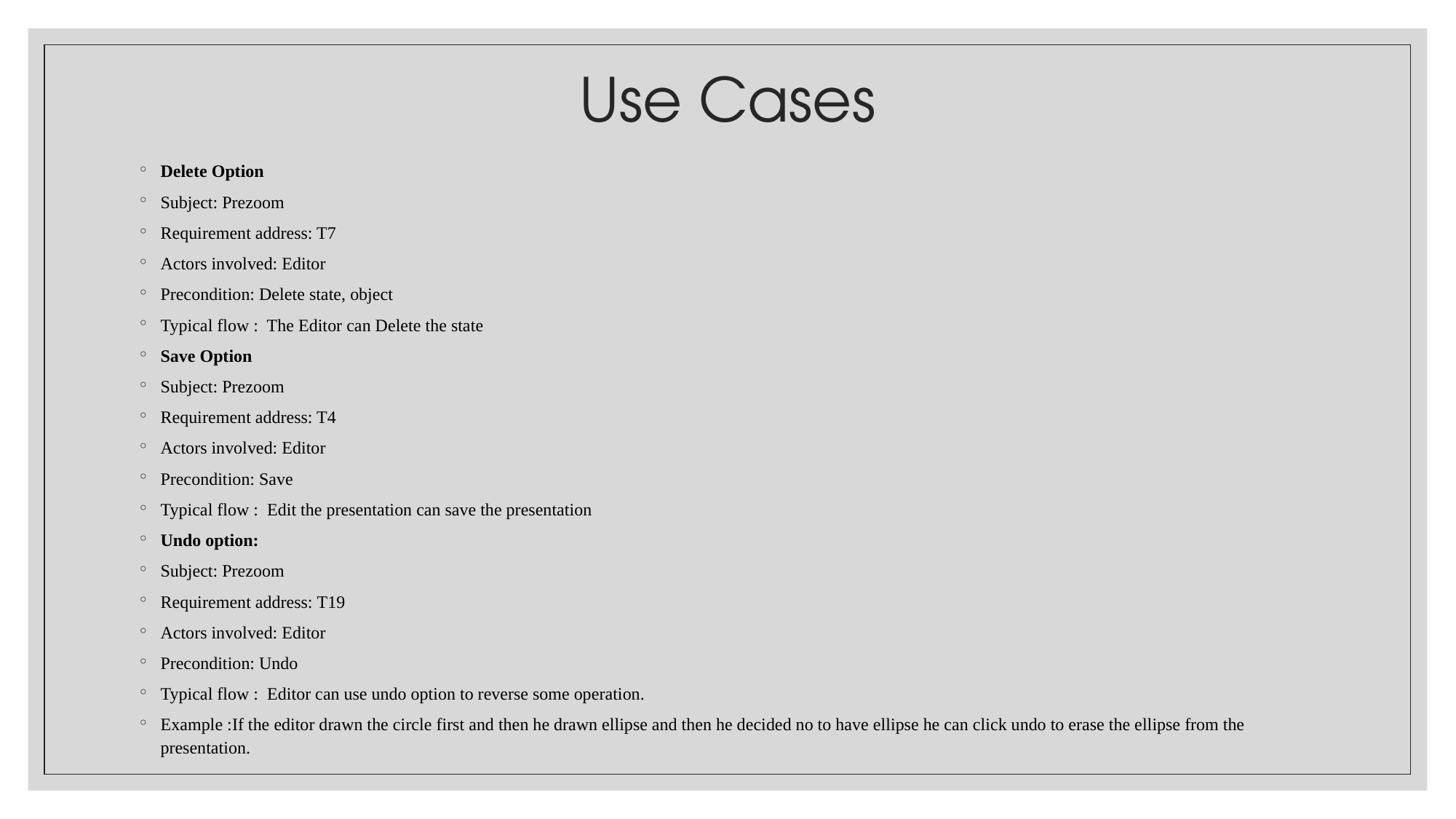

# Use Cases
Delete Option
Subject: Prezoom
Requirement address: T7
Actors involved: Editor
Precondition: Delete state, object
Typical flow :  The Editor can Delete the state
Save Option
Subject: Prezoom
Requirement address: T4
Actors involved: Editor
Precondition: Save
Typical flow :  Edit the presentation can save the presentation
Undo option:
Subject: Prezoom
Requirement address: T19
Actors involved: Editor
Precondition: Undo
Typical flow :  Editor can use undo option to reverse some operation.
Example :If the editor drawn the circle first and then he drawn ellipse and then he decided no to have ellipse he can click undo to erase the ellipse from the presentation.